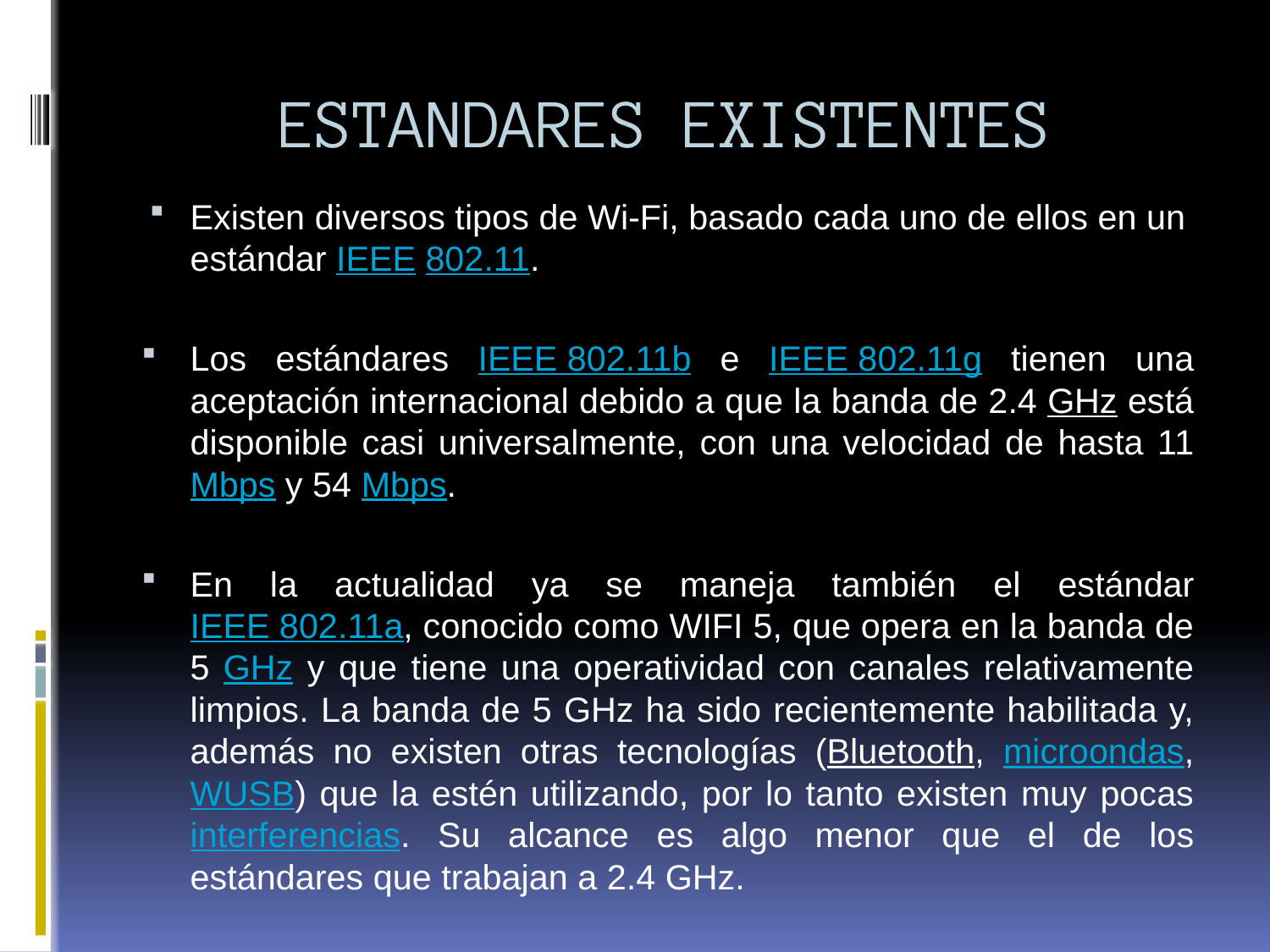

# ESTANDARES EXISTENTES
Existen diversos tipos de Wi-Fi, basado cada uno de ellos en un estándar IEEE 802.11.

Los estándares IEEE 802.11b e IEEE 802.11g tienen una aceptación internacional debido a que la banda de 2.4 GHz está disponible casi universalmente, con una velocidad de hasta 11 Mbps y 54 Mbps.

En la actualidad ya se maneja también el estándar IEEE 802.11a, conocido como WIFI 5, que opera en la banda de 5 GHz y que tiene una operatividad con canales relativamente limpios. La banda de 5 GHz ha sido recientemente habilitada y, además no existen otras tecnologías (Bluetooth, microondas, WUSB) que la estén utilizando, por lo tanto existen muy pocas interferencias. Su alcance es algo menor que el de los estándares que trabajan a 2.4 GHz.